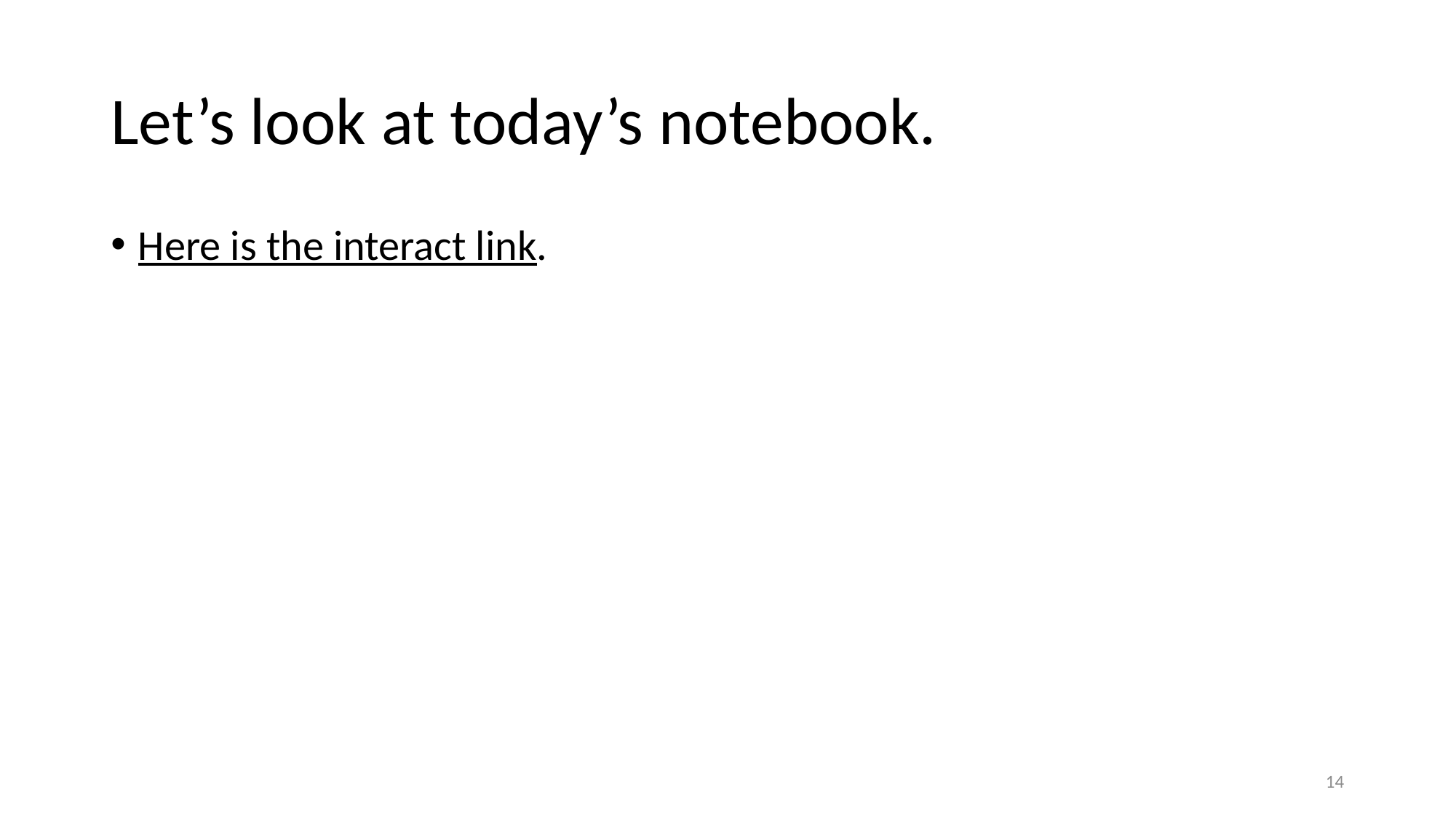

# Let’s look at today’s notebook.
Here is the interact link.
14